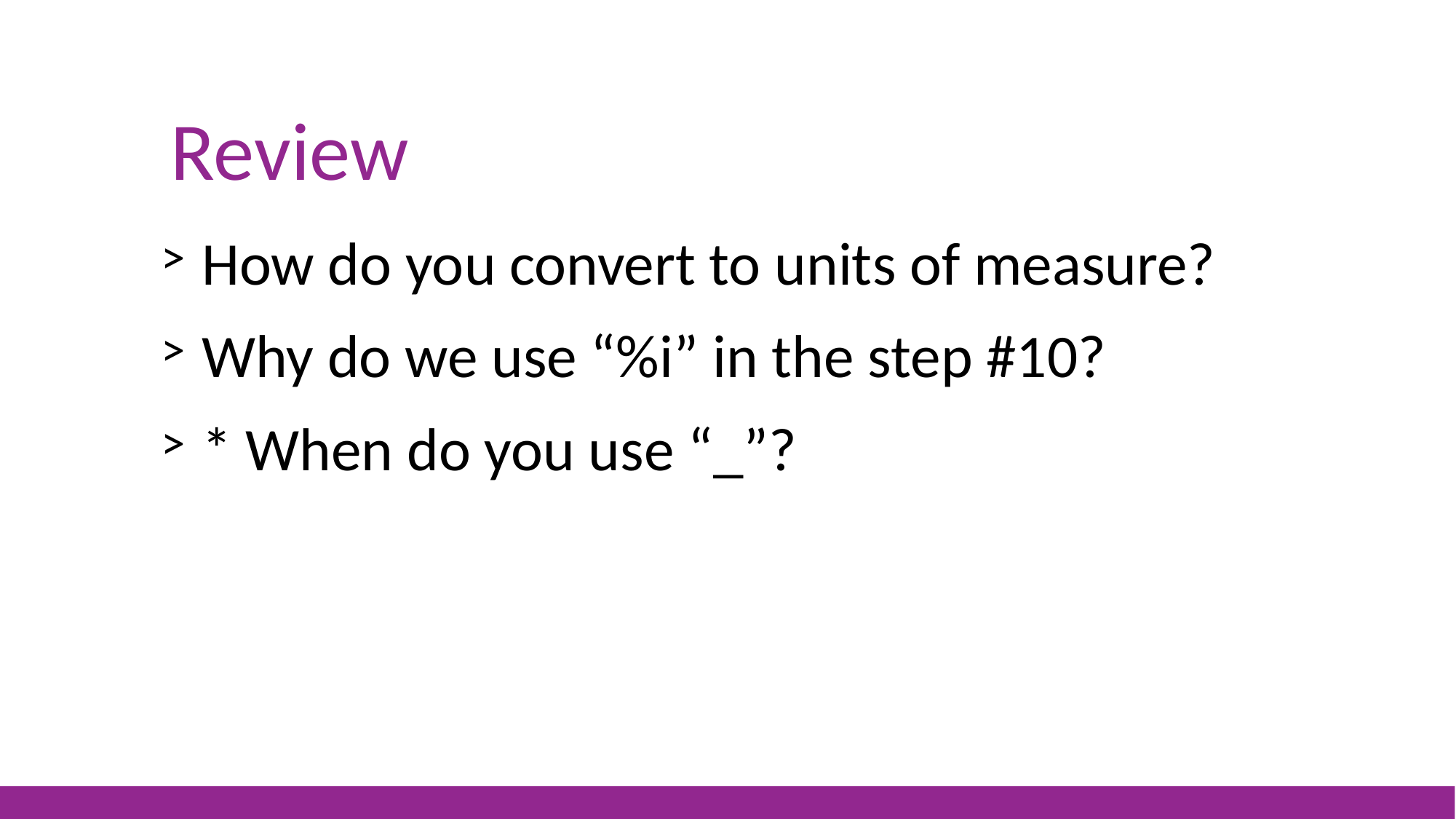

# Review
 How do you convert to units of measure?
 Why do we use “%i” in the step #10?
 * When do you use “_”?